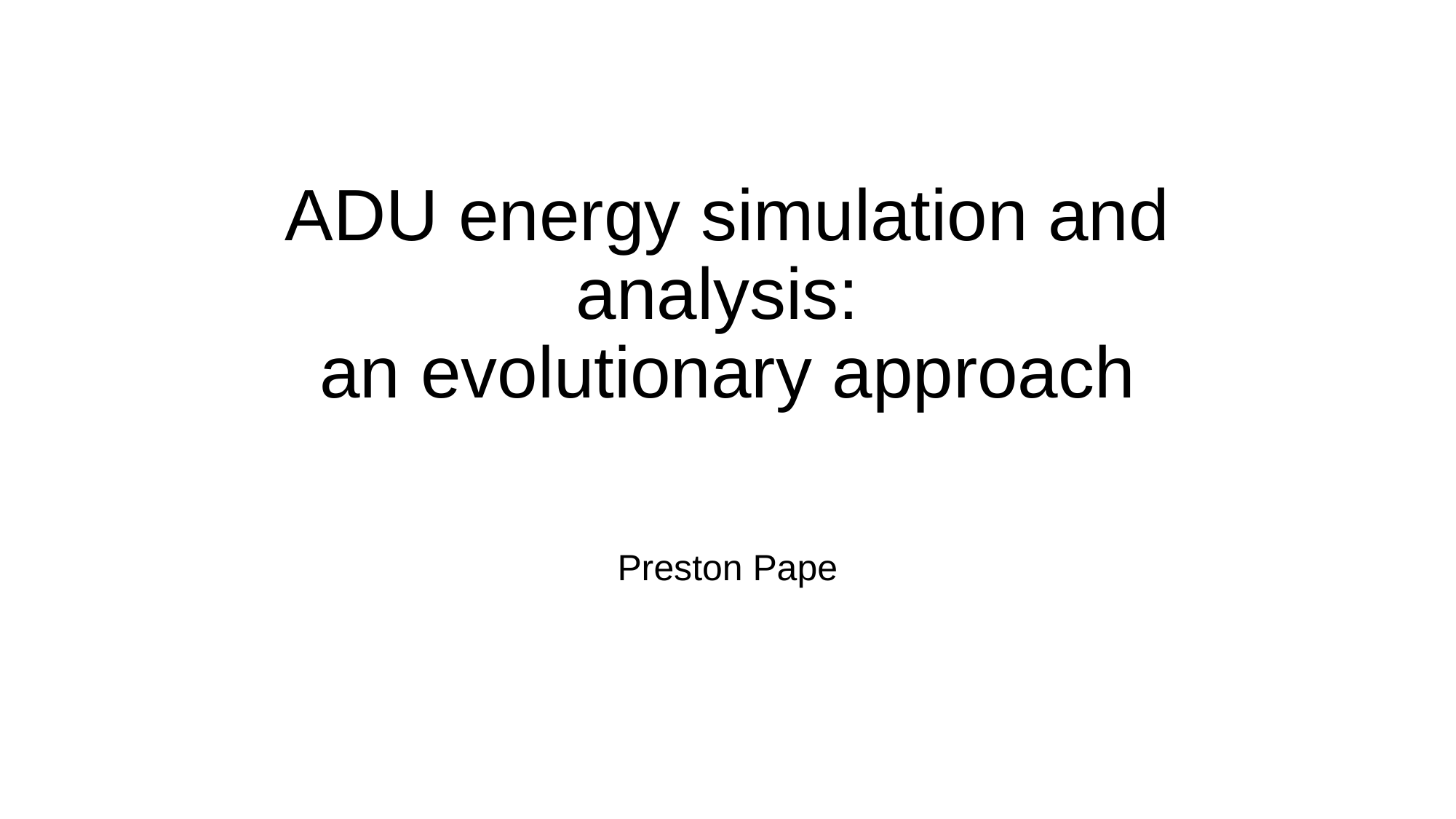

# ADU energy simulation and analysis: an evolutionary approach

Preston Pape